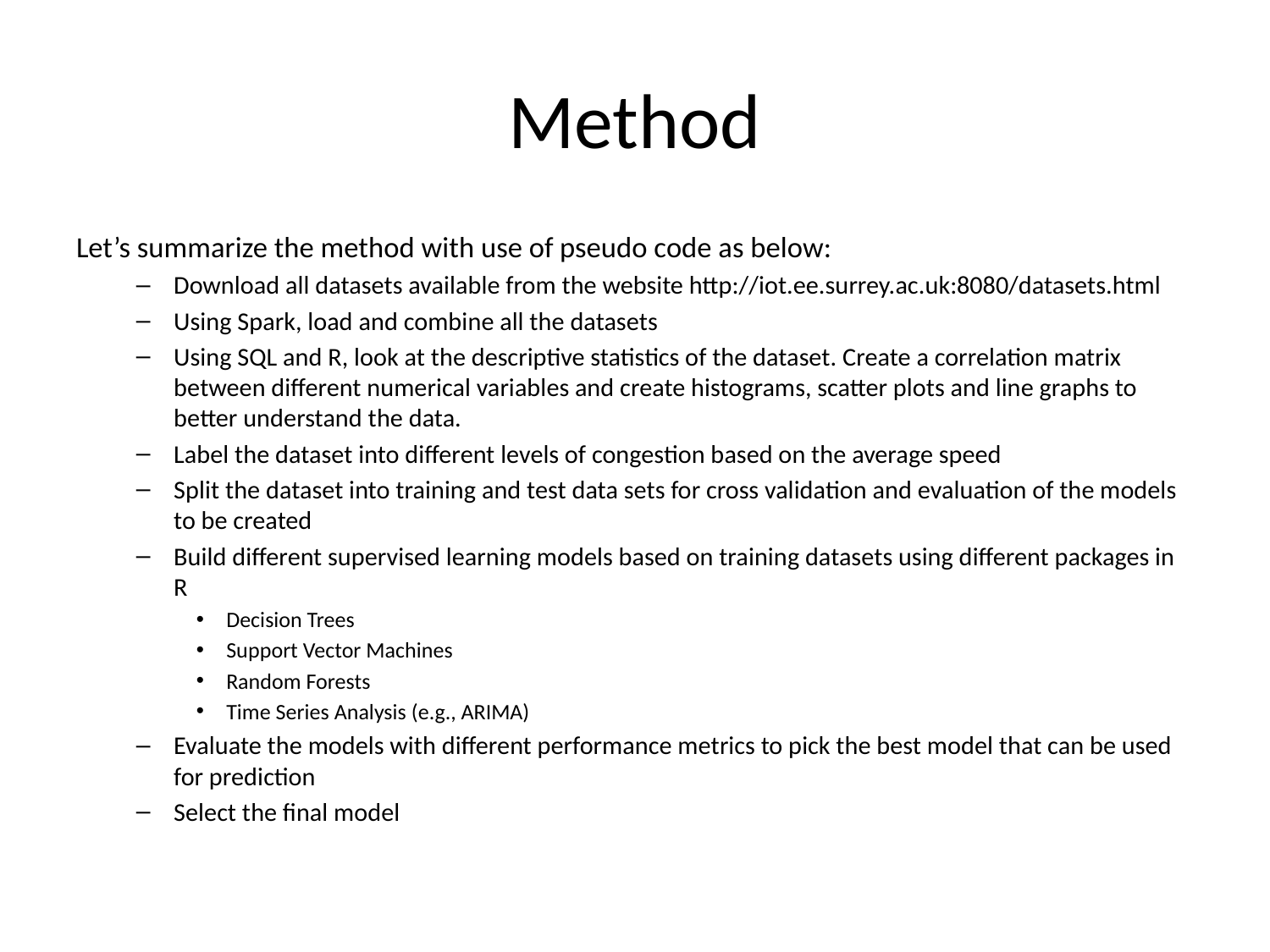

# Method
Let’s summarize the method with use of pseudo code as below:
Download all datasets available from the website http://iot.ee.surrey.ac.uk:8080/datasets.html
Using Spark, load and combine all the datasets
Using SQL and R, look at the descriptive statistics of the dataset. Create a correlation matrix between different numerical variables and create histograms, scatter plots and line graphs to better understand the data.
Label the dataset into different levels of congestion based on the average speed
Split the dataset into training and test data sets for cross validation and evaluation of the models to be created
Build different supervised learning models based on training datasets using different packages in R
Decision Trees
Support Vector Machines
Random Forests
Time Series Analysis (e.g., ARIMA)
Evaluate the models with different performance metrics to pick the best model that can be used for prediction
Select the final model